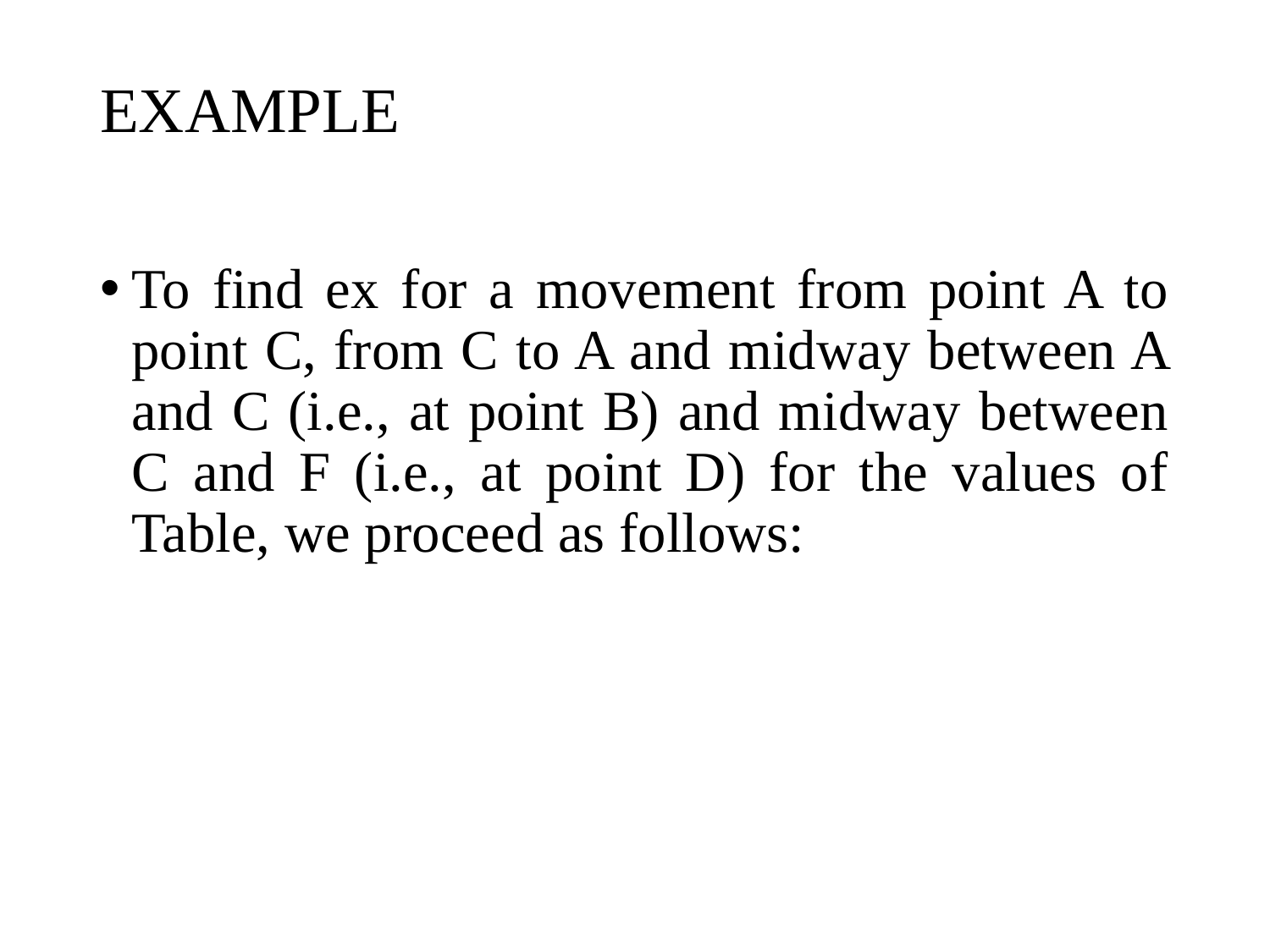

# EXAMPLE
To find ex for a movement from point A to point C, from C to A and midway between A and C (i.e., at point B) and midway between C and F (i.e., at point D) for the values of Table, we proceed as follows: